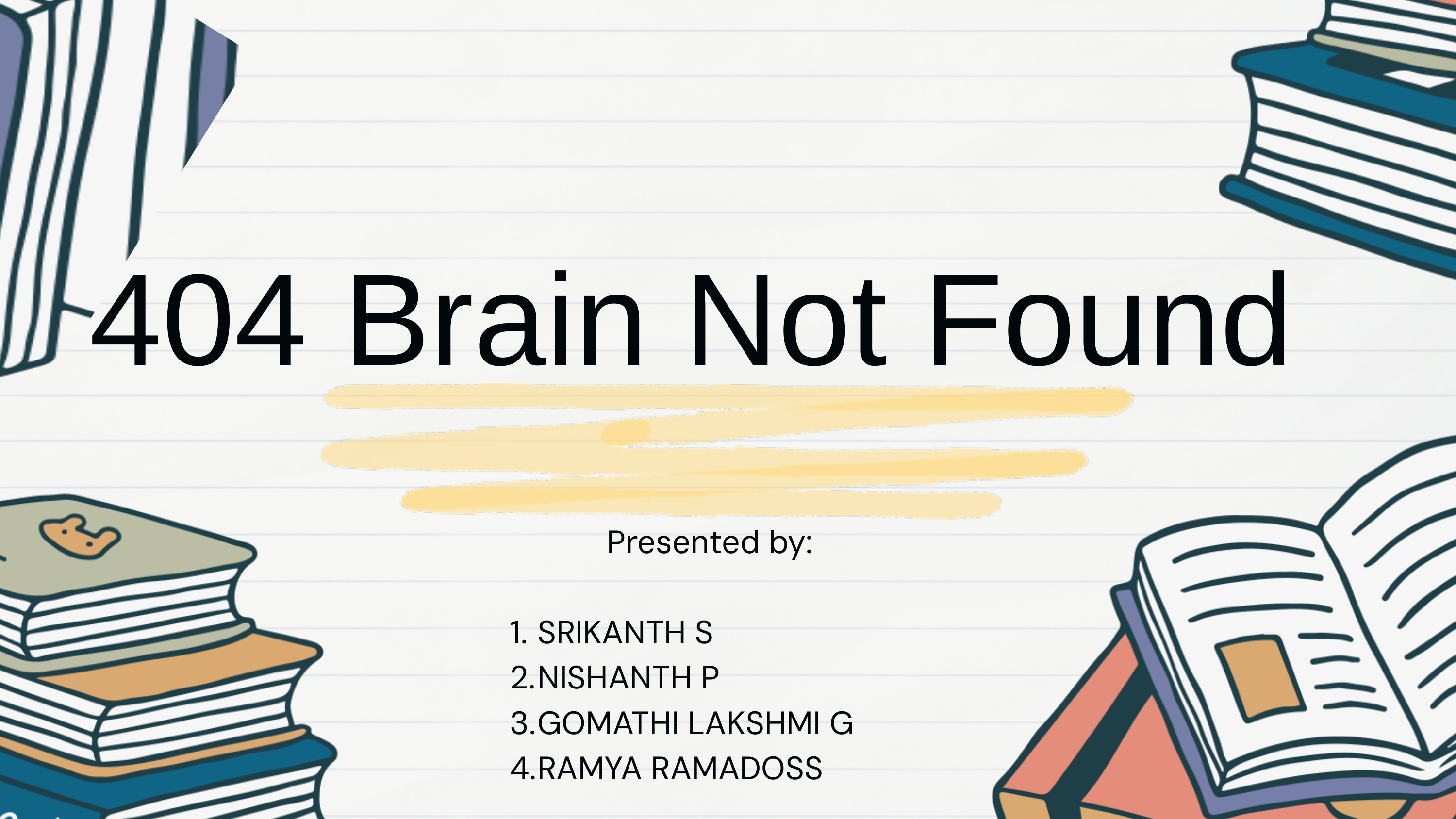

404 Brain Not Found

Presented by:

SRIKANTH S
NISHANTH P
GOMATHI LAKSHMI G
RAMYA RAMADOSS